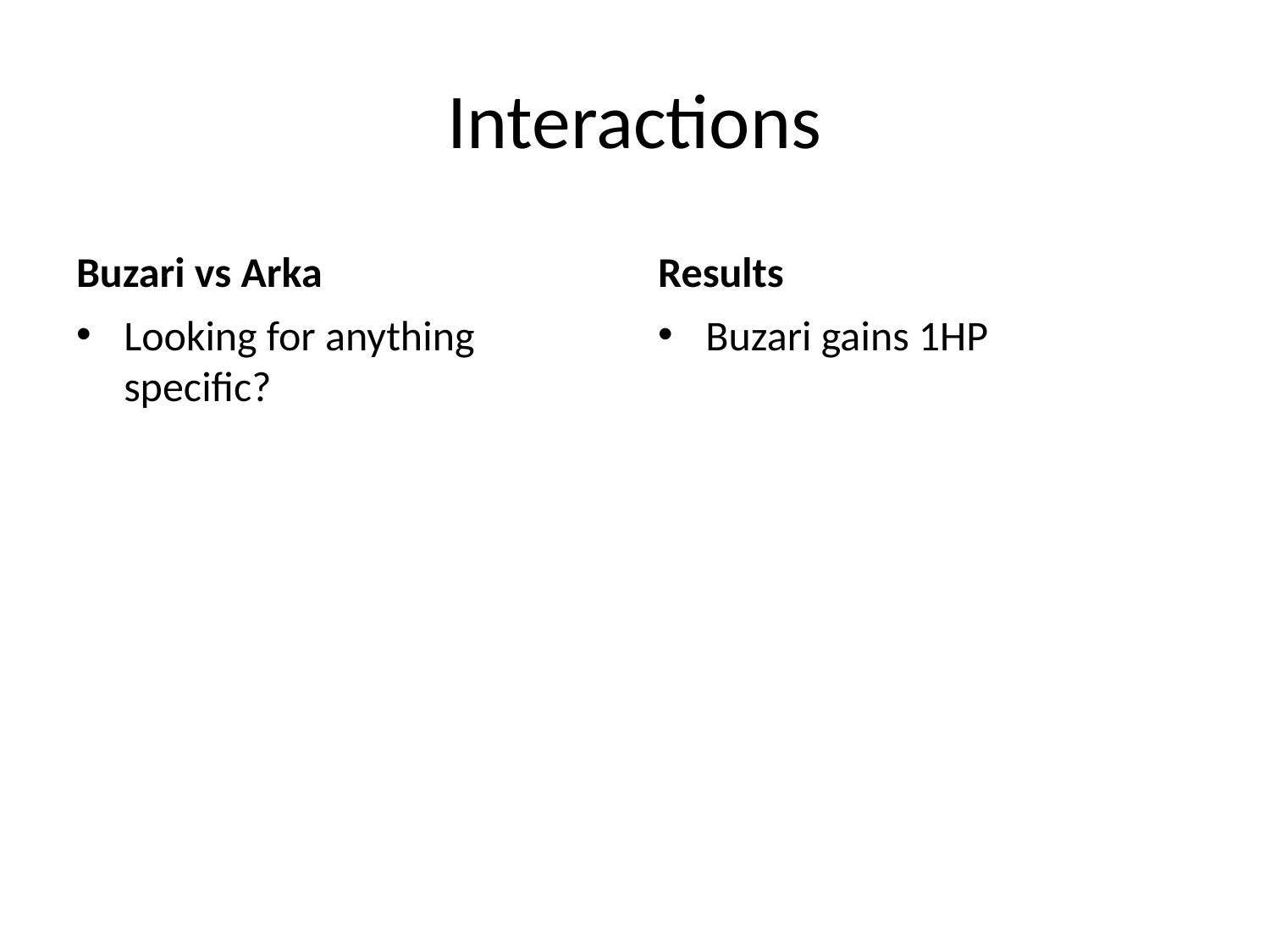

# Interactions
Buzari vs Arka
Results
Looking for anything specific?
Buzari gains 1HP